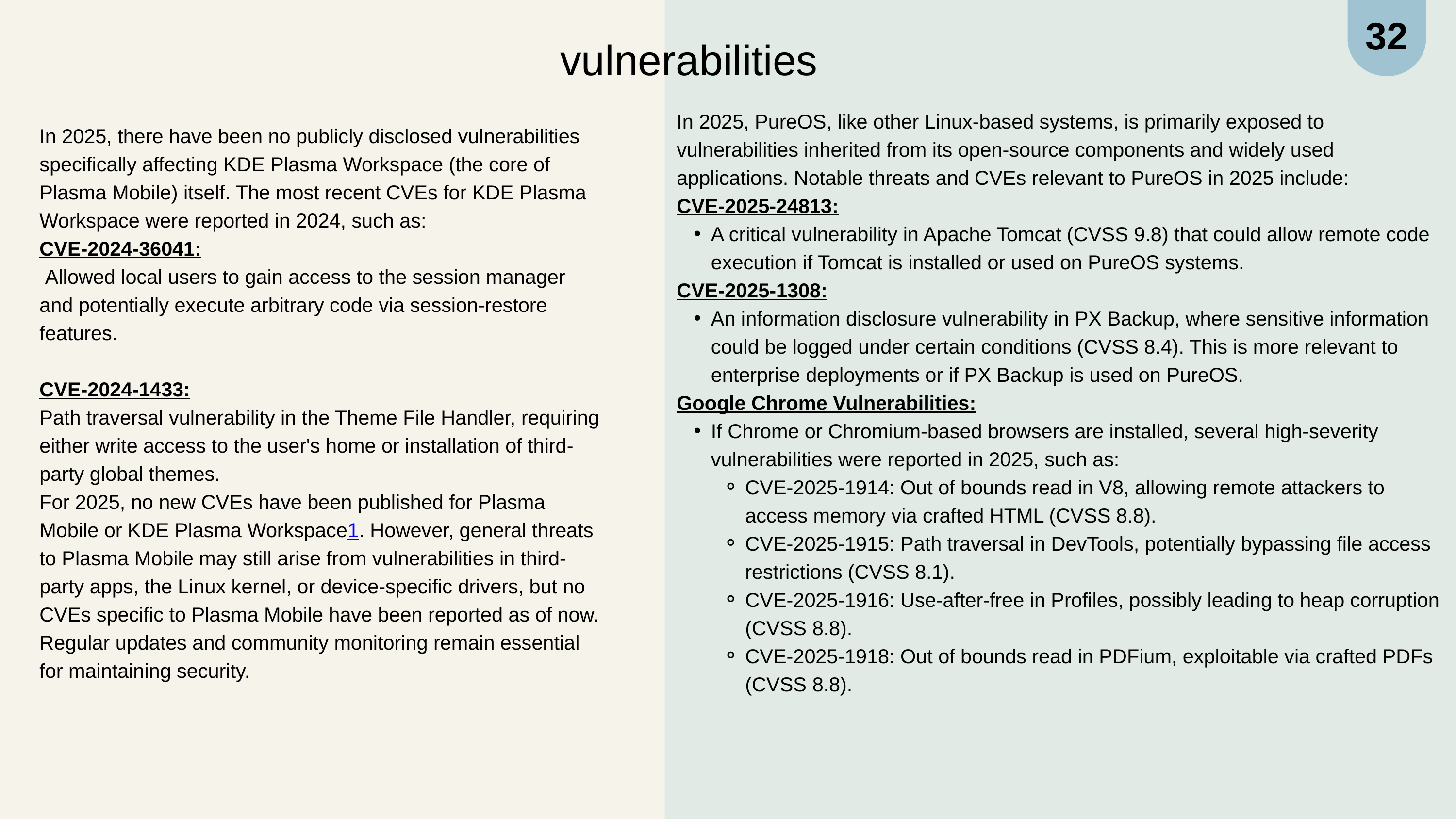

32
vulnerabilities
In 2025, PureOS, like other Linux-based systems, is primarily exposed to vulnerabilities inherited from its open-source components and widely used applications. Notable threats and CVEs relevant to PureOS in 2025 include:
CVE-2025-24813:
A critical vulnerability in Apache Tomcat (CVSS 9.8) that could allow remote code execution if Tomcat is installed or used on PureOS systems.
CVE-2025-1308:
An information disclosure vulnerability in PX Backup, where sensitive information could be logged under certain conditions (CVSS 8.4). This is more relevant to enterprise deployments or if PX Backup is used on PureOS.
Google Chrome Vulnerabilities:
If Chrome or Chromium-based browsers are installed, several high-severity vulnerabilities were reported in 2025, such as:
CVE-2025-1914: Out of bounds read in V8, allowing remote attackers to access memory via crafted HTML (CVSS 8.8).
CVE-2025-1915: Path traversal in DevTools, potentially bypassing file access restrictions (CVSS 8.1).
CVE-2025-1916: Use-after-free in Profiles, possibly leading to heap corruption (CVSS 8.8).
CVE-2025-1918: Out of bounds read in PDFium, exploitable via crafted PDFs (CVSS 8.8).

In 2025, there have been no publicly disclosed vulnerabilities specifically affecting KDE Plasma Workspace (the core of Plasma Mobile) itself. The most recent CVEs for KDE Plasma Workspace were reported in 2024, such as:
CVE-2024-36041:
 Allowed local users to gain access to the session manager and potentially execute arbitrary code via session-restore features.

CVE-2024-1433:
Path traversal vulnerability in the Theme File Handler, requiring either write access to the user's home or installation of third-party global themes.
For 2025, no new CVEs have been published for Plasma Mobile or KDE Plasma Workspace1. However, general threats to Plasma Mobile may still arise from vulnerabilities in third-party apps, the Linux kernel, or device-specific drivers, but no CVEs specific to Plasma Mobile have been reported as of now. Regular updates and community monitoring remain essential for maintaining security.